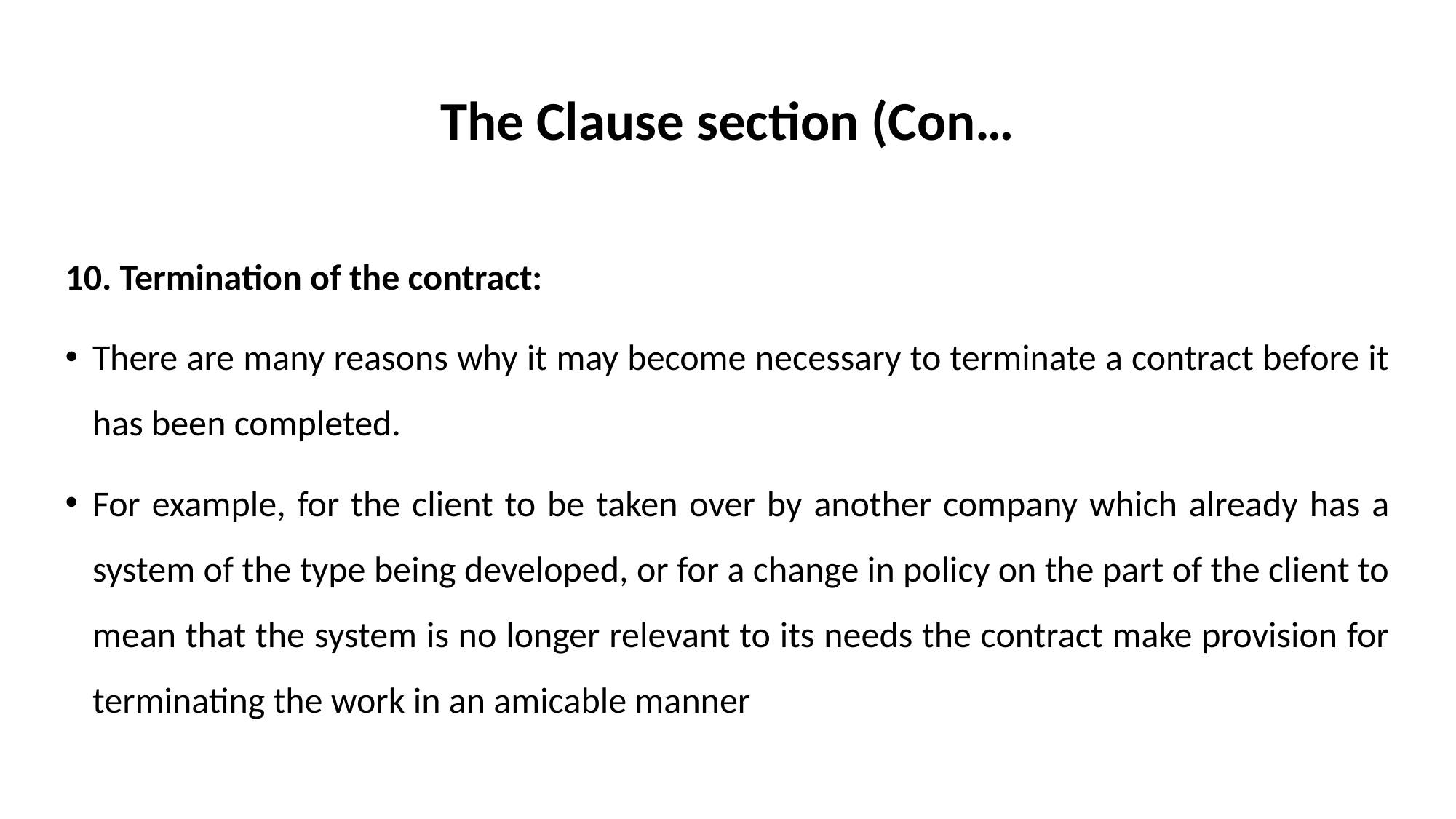

# The Clause section (Con…
10. Termination of the contract:
There are many reasons why it may become necessary to terminate a contract before it has been completed.
For example, for the client to be taken over by another company which already has a system of the type being developed, or for a change in policy on the part of the client to mean that the system is no longer relevant to its needs the contract make provision for terminating the work in an amicable manner